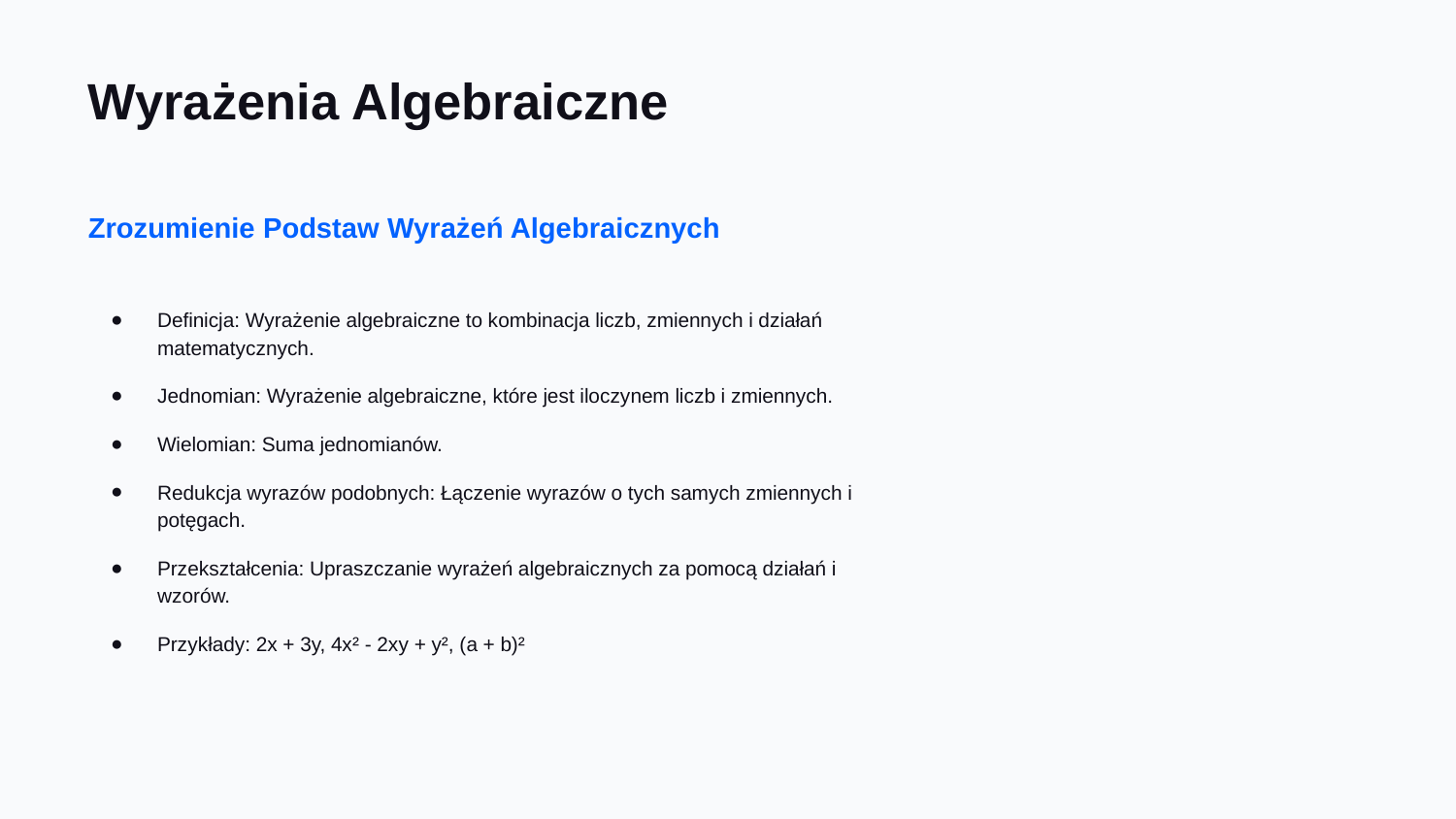

Wyrażenia Algebraiczne
Zrozumienie Podstaw Wyrażeń Algebraicznych
Definicja: Wyrażenie algebraiczne to kombinacja liczb, zmiennych i działań matematycznych.
Jednomian: Wyrażenie algebraiczne, które jest iloczynem liczb i zmiennych.
Wielomian: Suma jednomianów.
Redukcja wyrazów podobnych: Łączenie wyrazów o tych samych zmiennych i potęgach.
Przekształcenia: Upraszczanie wyrażeń algebraicznych za pomocą działań i wzorów.
Przykłady: 2x + 3y, 4x² - 2xy + y², (a + b)²